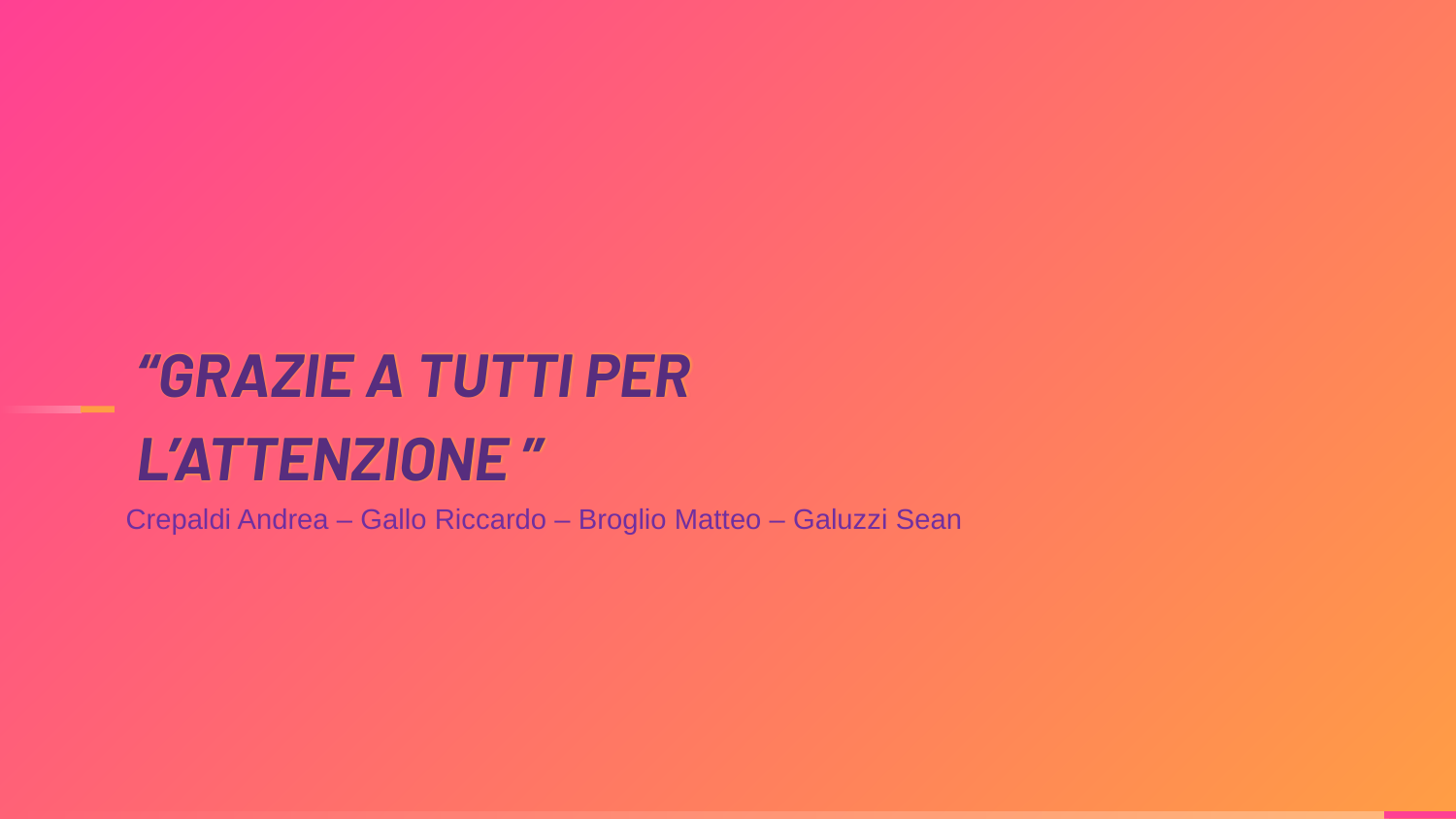

“GRAZIE A TUTTI PER L’ATTENZIONE ”
Crepaldi Andrea – Gallo Riccardo – Broglio Matteo – Galuzzi Sean